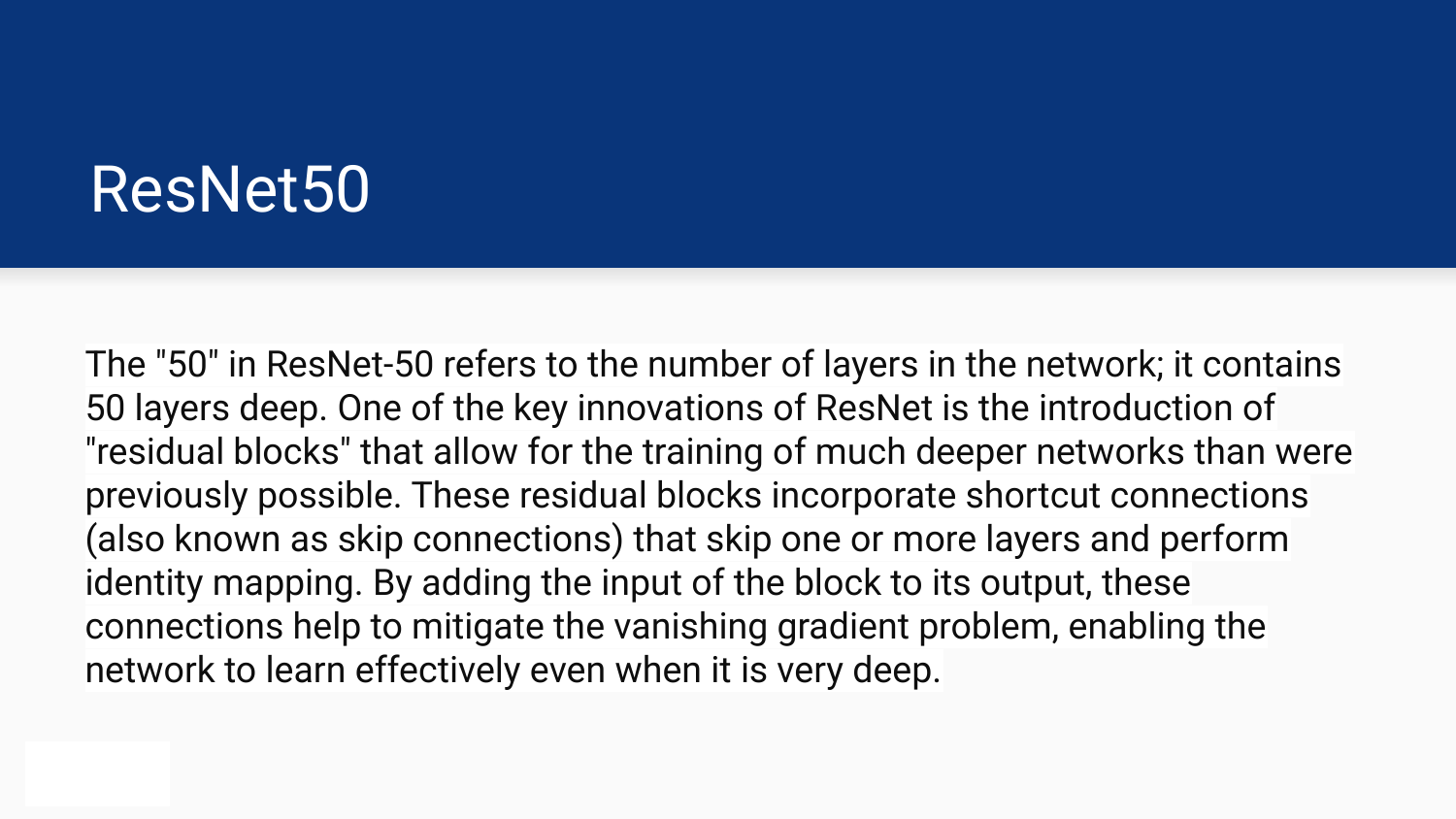

# ResNet50
The "50" in ResNet-50 refers to the number of layers in the network; it contains 50 layers deep. One of the key innovations of ResNet is the introduction of "residual blocks" that allow for the training of much deeper networks than were previously possible. These residual blocks incorporate shortcut connections (also known as skip connections) that skip one or more layers and perform identity mapping. By adding the input of the block to its output, these connections help to mitigate the vanishing gradient problem, enabling the network to learn effectively even when it is very deep.